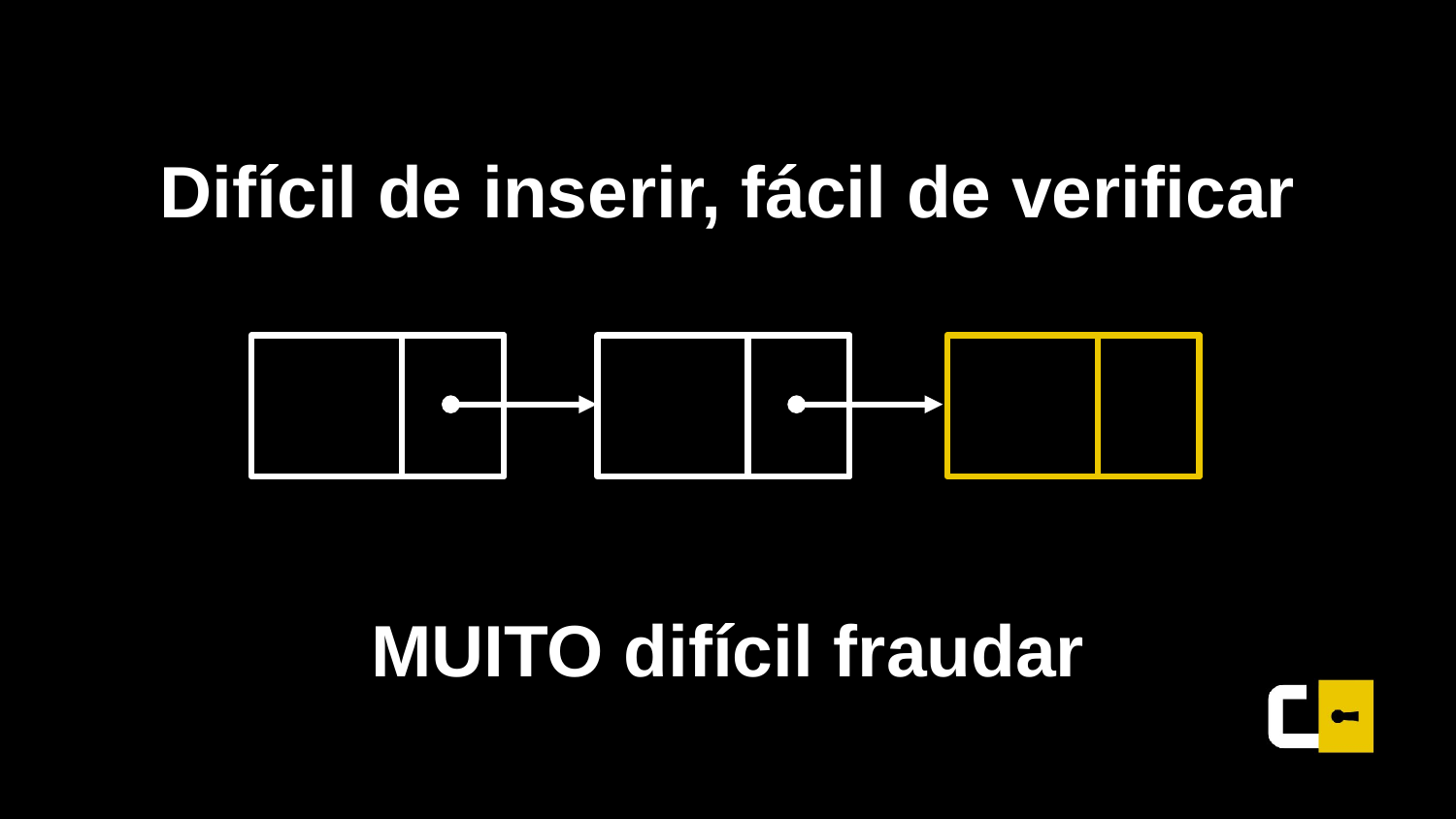

Difícil de inserir, fácil de verificar

MUITO difícil fraudar